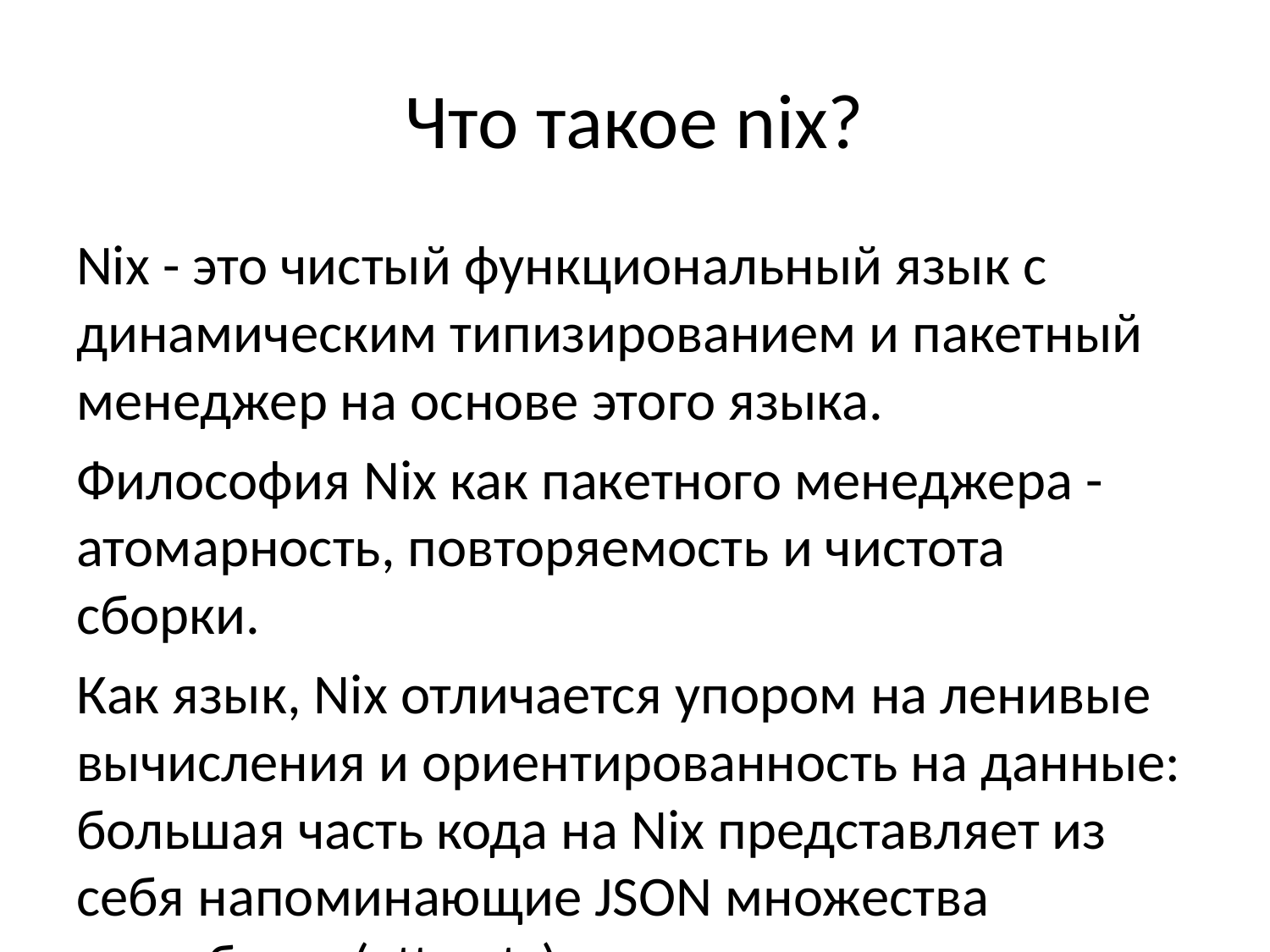

# Что такое nix?
Nix - это чистый функциональный язык с динамическим типизированием и пакетный менеджер на основе этого языка.
Философия Nix как пакетного менеджера - атомарность, повторяемость и чистота сборки.
Как язык, Nix отличается упором на ленивые вычисления и ориентированность на данные: большая часть кода на Nix представляет из себя напоминающие JSON множества аттрибутов (attrsets).